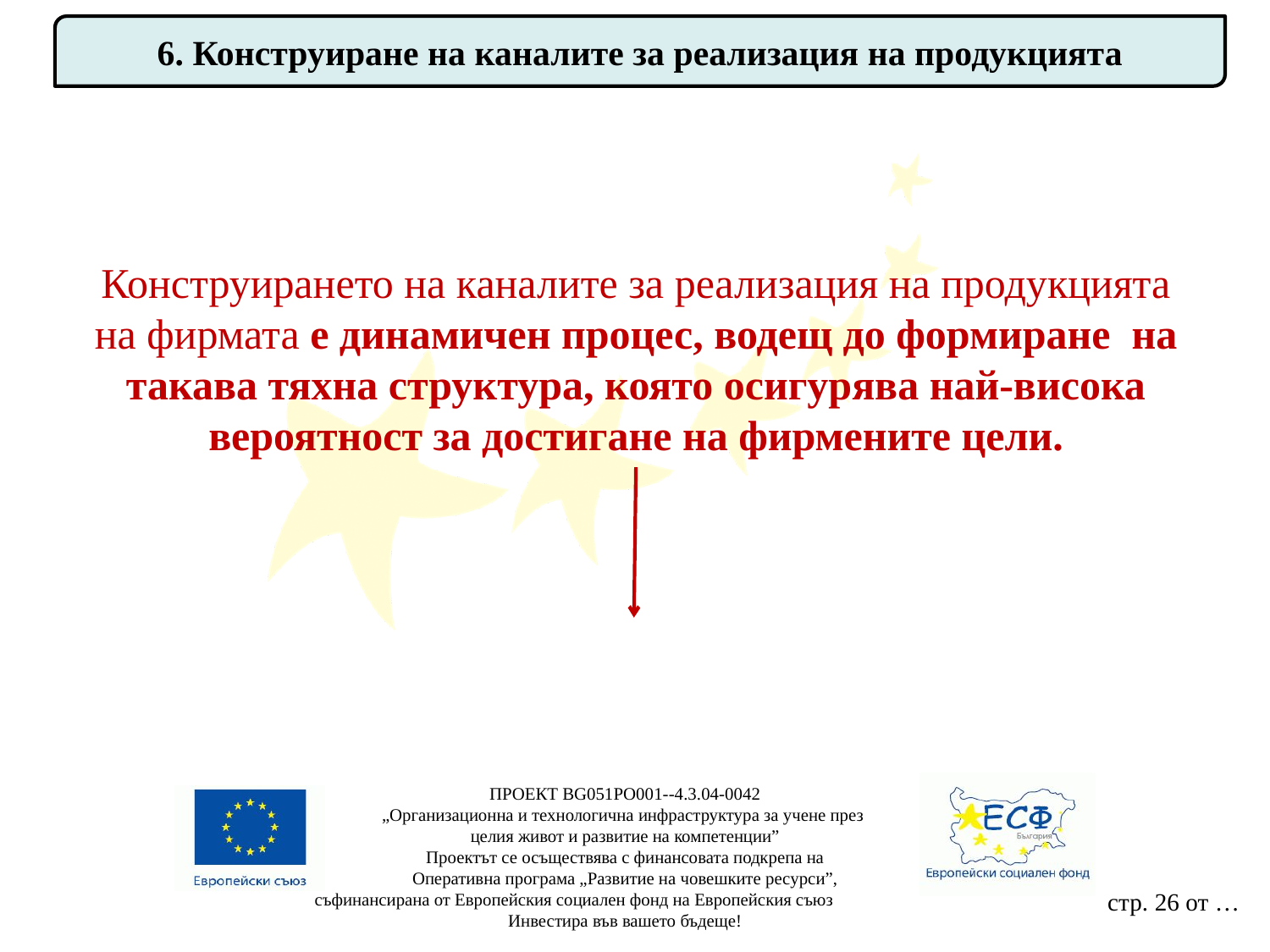

6. Конструиране на каналите за реализация на продукцията
Конструирането на каналите за реализация на продукцията на фирмата е динамичен процес, водещ до формиране  на такава тяхна структура, която осигурява най-висока вероятност за достигане на фирмените цели.
ПРОЕКТ BG051PO001--4.3.04-0042
„Организационна и технологична инфраструктура за учене през
целия живот и развитие на компетенции”
Проектът се осъществява с финансовата подкрепа на
Оперативна програма „Развитие на човешките ресурси”,
съфинансирана от Европейския социален фонд на Европейския съюз
Инвестира във вашето бъдеще!